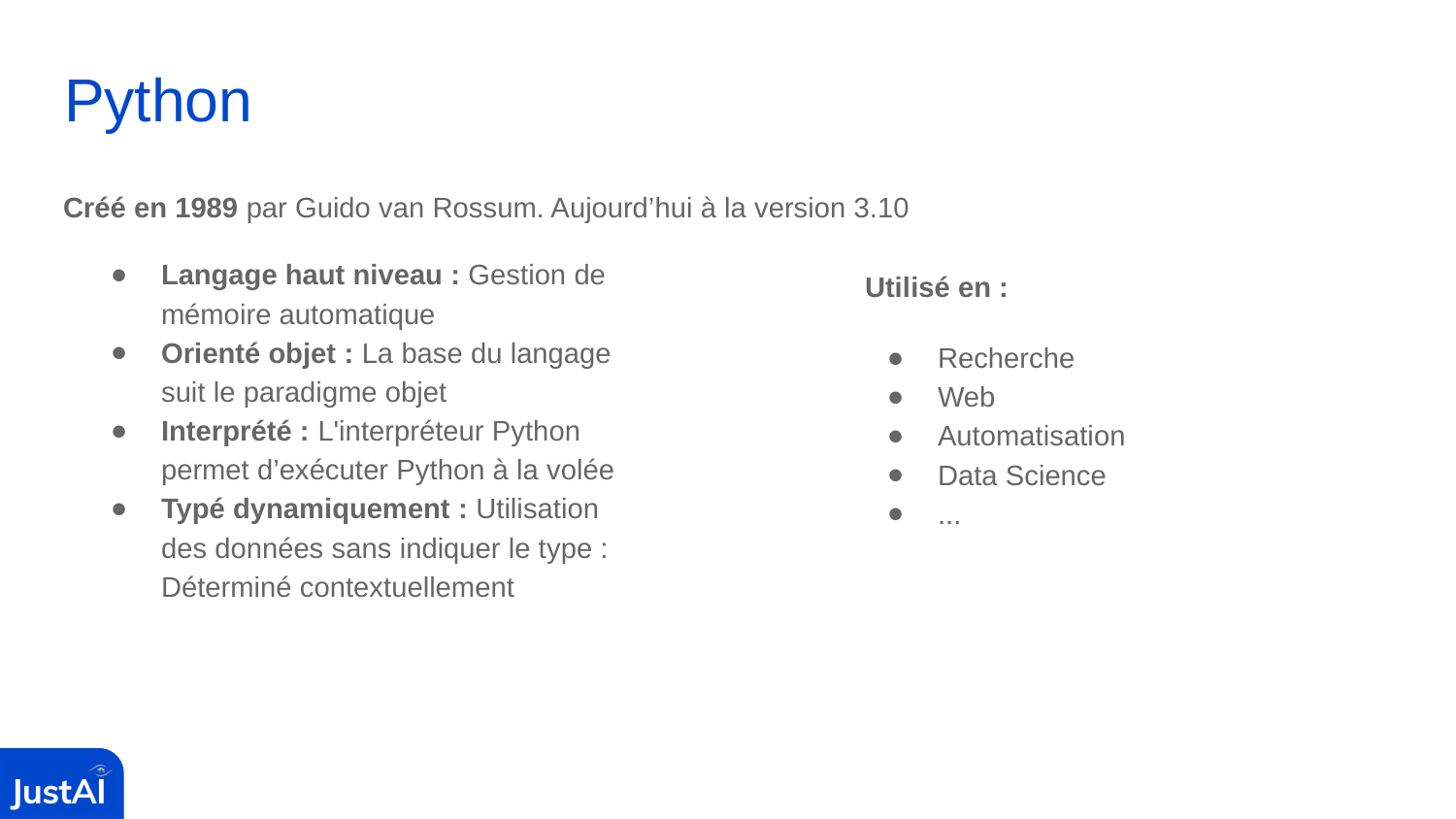

# Python
Créé en 1989 par Guido van Rossum. Aujourd’hui à la version 3.10
Langage haut niveau : Gestion de mémoire automatique
Orienté objet : La base du langage suit le paradigme objet
Interprété : L'interpréteur Python permet d’exécuter Python à la volée
Typé dynamiquement : Utilisation des données sans indiquer le type : Déterminé contextuellement
Utilisé en :
Recherche
Web
Automatisation
Data Science
...